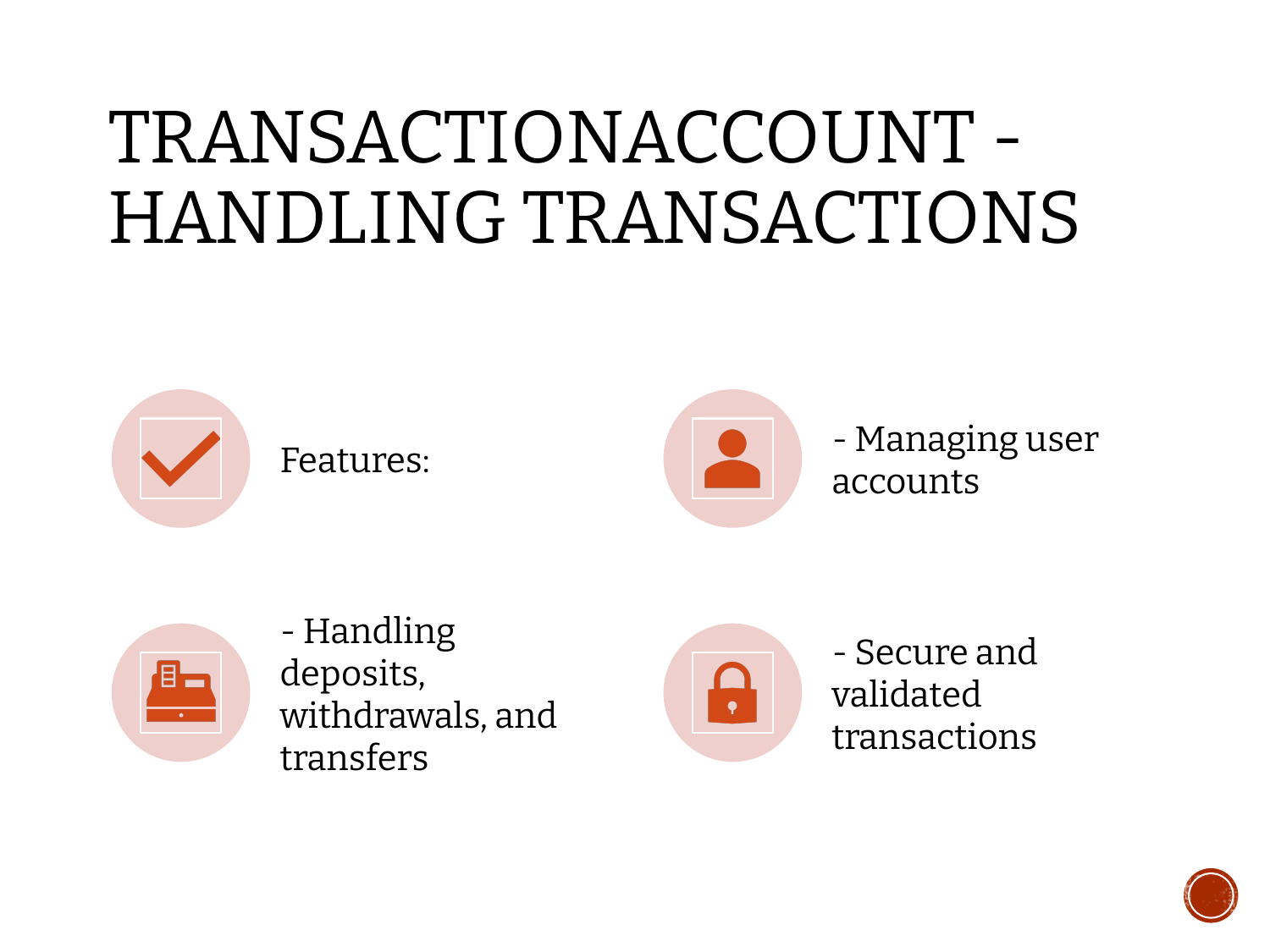

# TransactionAccount - Handling Transactions
Features:
- Managing user accounts
- Handling deposits, withdrawals, and transfers
- Secure and validated transactions